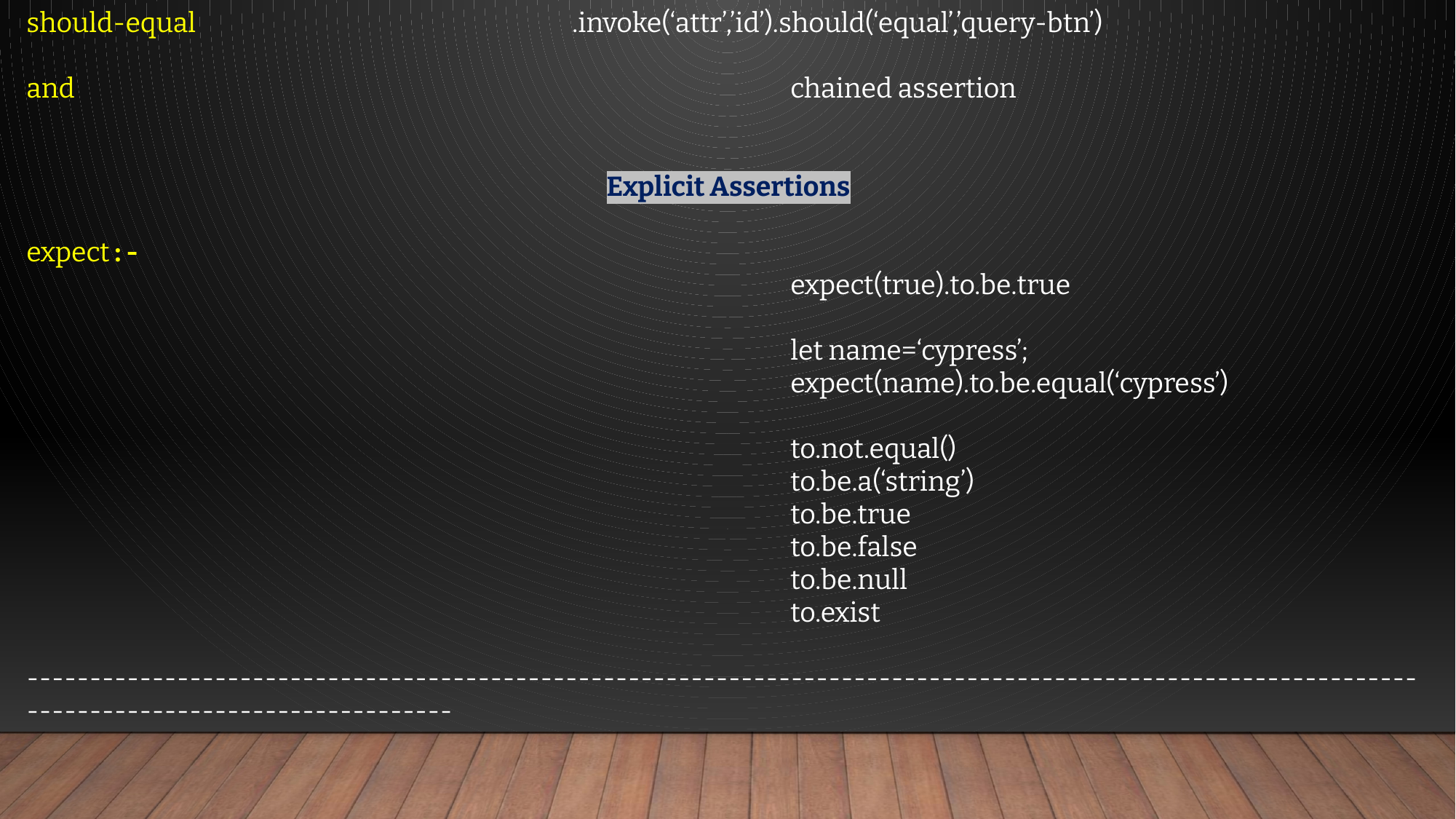

should-equal 				.invoke(‘attr’,’id’).should(‘equal’,’query-btn’)

and							chained assertion

Explicit Assertions

expect : -
							expect(true).to.be.true

							let name=‘cypress’;
							expect(name).to.be.equal(‘cypress’)

							to.not.equal()
							to.be.a(‘string’)
							to.be.true
							to.be.false
							to.be.null
							to.exist

-------------------------------------------------------------------------------------------------------------------------------------------------